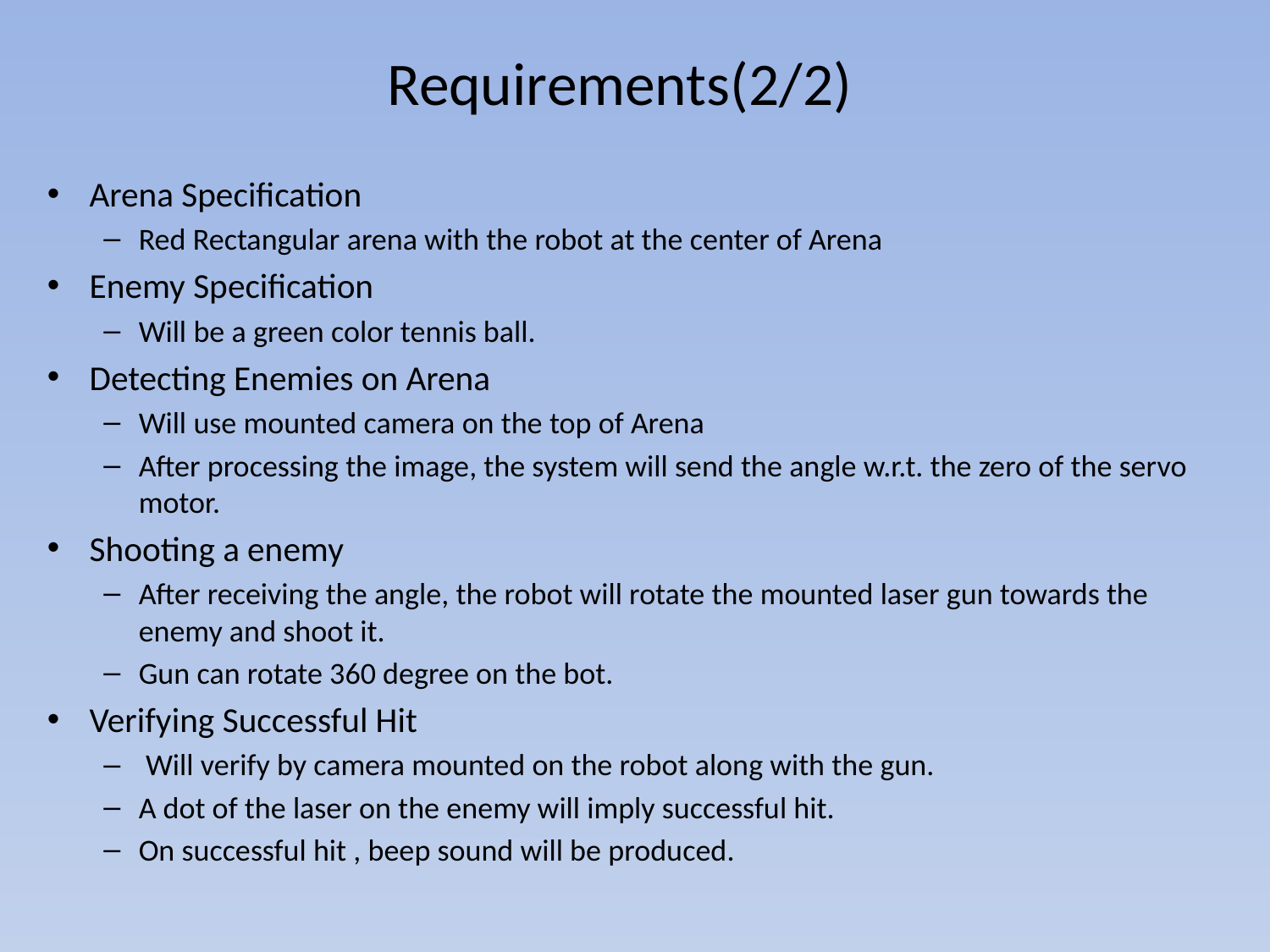

# Requirements(2/2)
Arena Specification
Red Rectangular arena with the robot at the center of Arena
Enemy Specification
Will be a green color tennis ball.
Detecting Enemies on Arena
Will use mounted camera on the top of Arena
After processing the image, the system will send the angle w.r.t. the zero of the servo motor.
Shooting a enemy
After receiving the angle, the robot will rotate the mounted laser gun towards the enemy and shoot it.
Gun can rotate 360 degree on the bot.
Verifying Successful Hit
 Will verify by camera mounted on the robot along with the gun.
A dot of the laser on the enemy will imply successful hit.
On successful hit , beep sound will be produced.